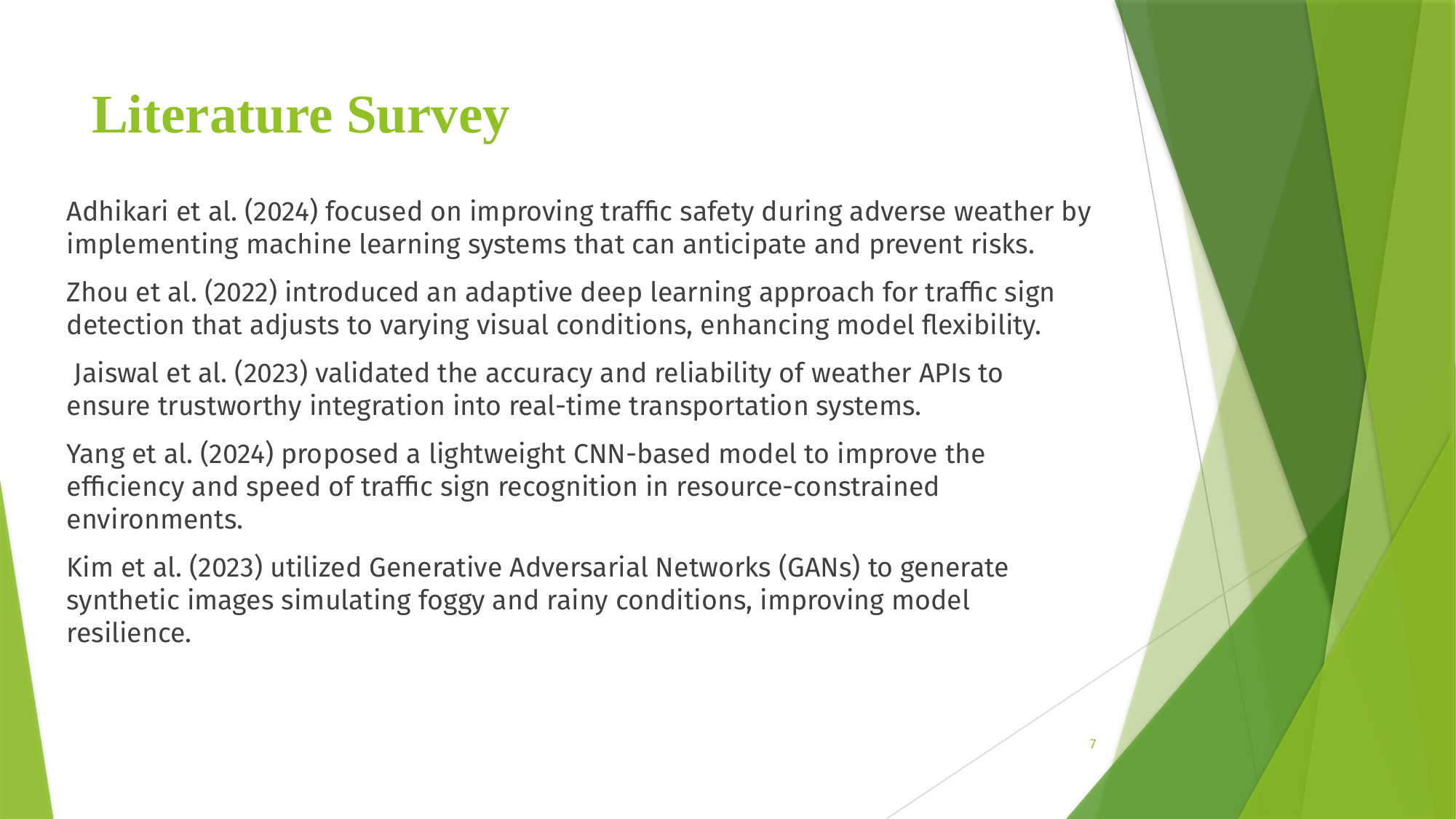

# Literature Survey
Adhikari et al. (2024) focused on improving traffic safety during adverse weather by implementing machine learning systems that can anticipate and prevent risks.
Zhou et al. (2022) introduced an adaptive deep learning approach for traffic sign detection that adjusts to varying visual conditions, enhancing model flexibility.
 Jaiswal et al. (2023) validated the accuracy and reliability of weather APIs to ensure trustworthy integration into real-time transportation systems.
Yang et al. (2024) proposed a lightweight CNN-based model to improve the efficiency and speed of traffic sign recognition in resource-constrained environments.
Kim et al. (2023) utilized Generative Adversarial Networks (GANs) to generate synthetic images simulating foggy and rainy conditions, improving model resilience.

7